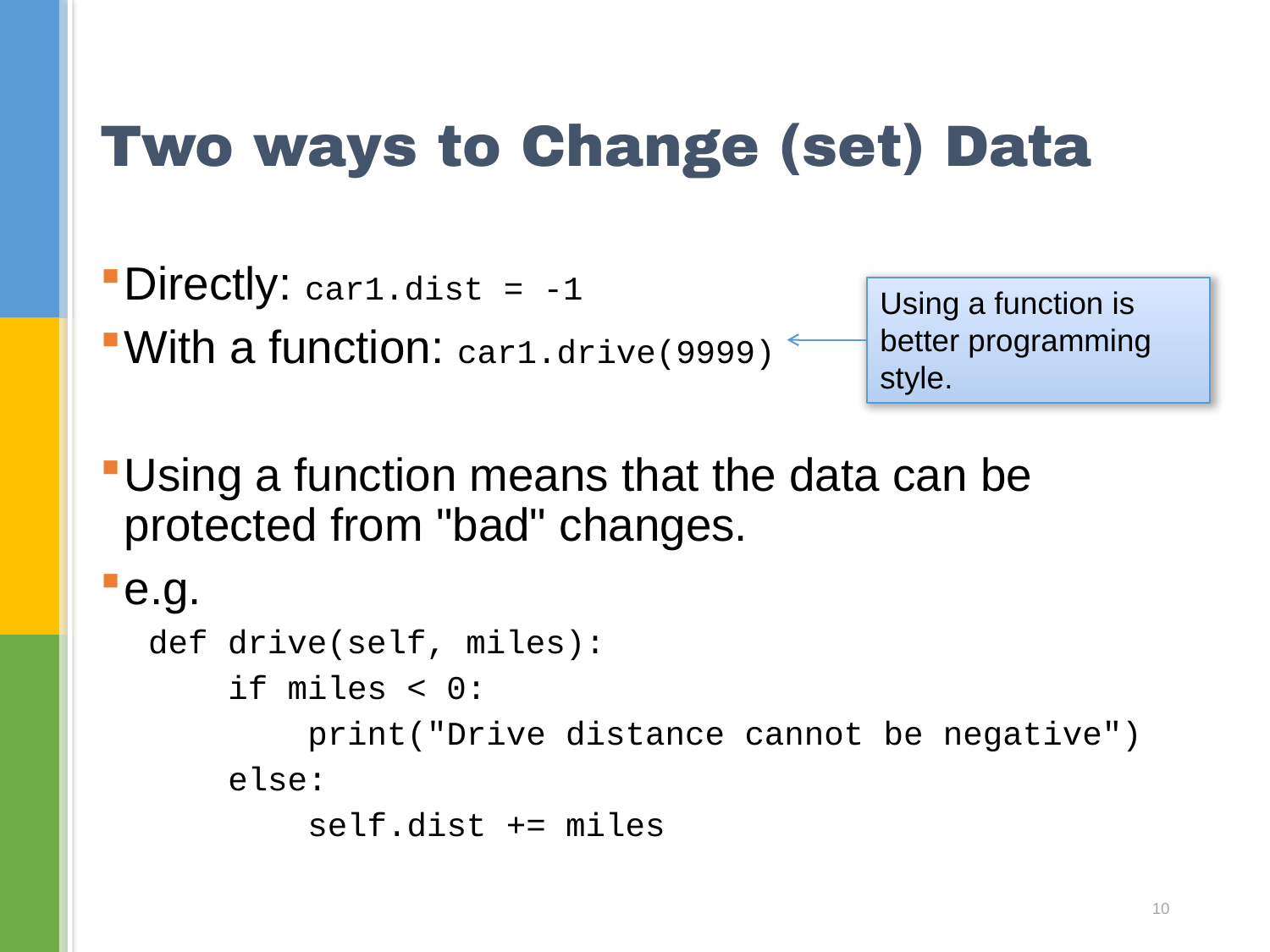

# Two ways to Change (set) Data
Directly: car1.dist = -1
With a function: car1.drive(9999)

Using a function means that the data can be protected from "bad" changes.
e.g.
def drive(self, miles):
    if miles < 0:
        print("Drive distance cannot be negative")
    else:
        self.dist += miles

Using a function is better programming style.
10